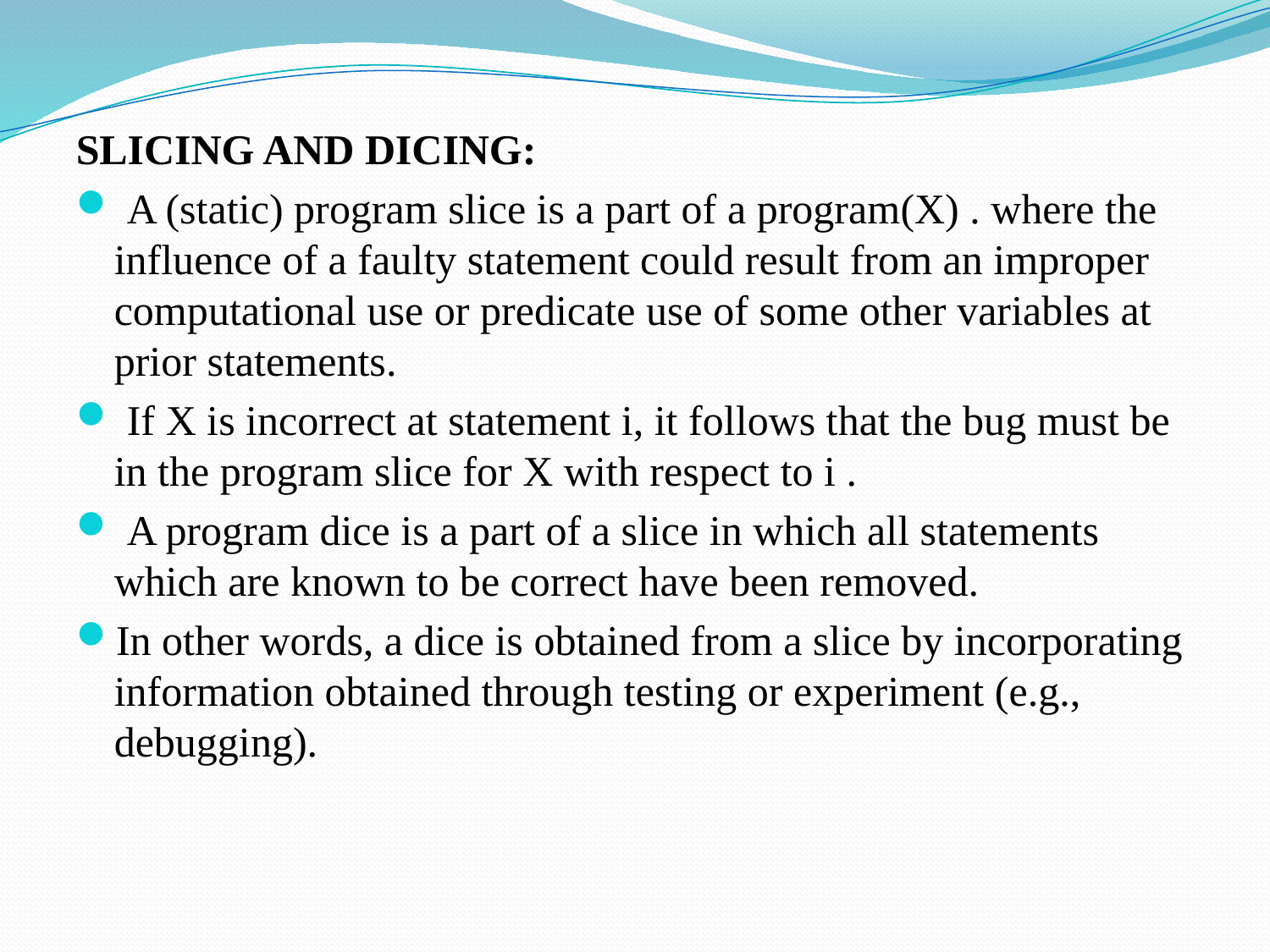

SLICING AND DICING:
 A (static) program slice is a part of a program(X) . where the influence of a faulty statement could result from an improper computational use or predicate use of some other variables at prior statements.
 If X is incorrect at statement i, it follows that the bug must be in the program slice for X with respect to i .
 A program dice is a part of a slice in which all statements which are known to be correct have been removed.
In other words, a dice is obtained from a slice by incorporating information obtained through testing or experiment (e.g., debugging).